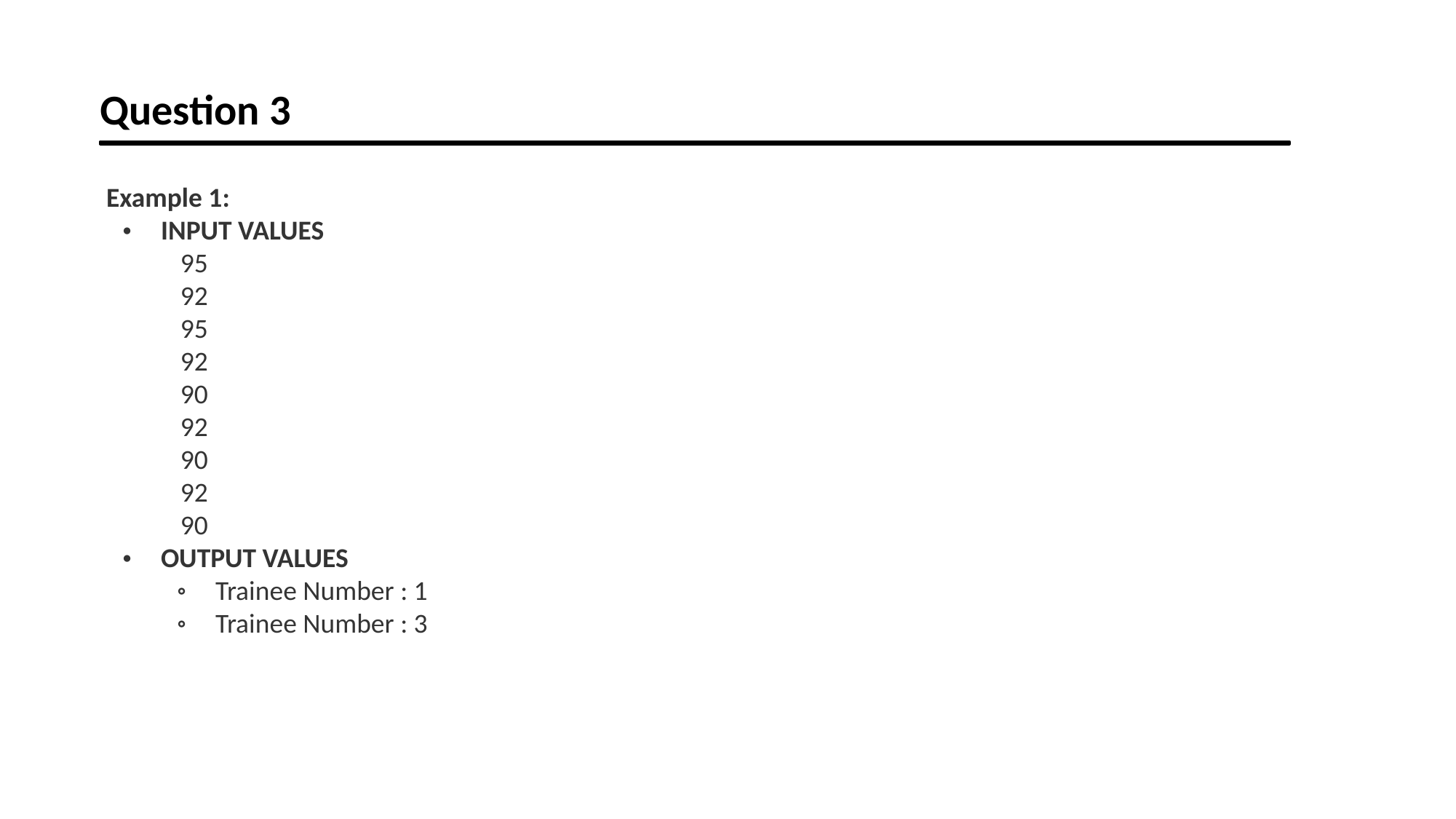

Question 3

Example 1:
INPUT VALUES
            95
            92
            95
            92
            90
            92
            90
            92
            90
OUTPUT VALUES
Trainee Number : 1
Trainee Number : 3